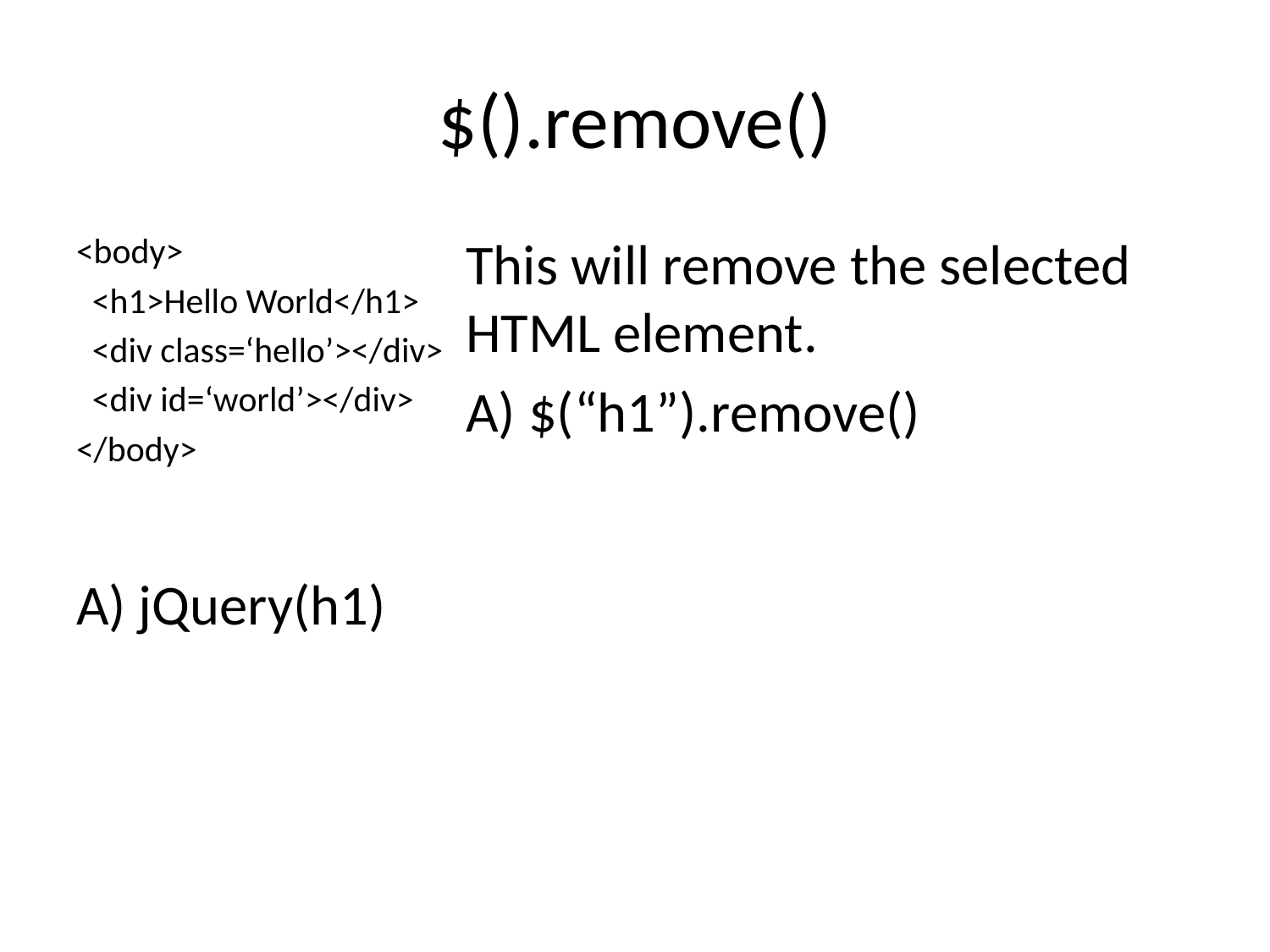

# $().remove()
<body>
  <h1>Hello World</h1>
  <div class=‘hello’></div>
  <div id=‘world’></div>
</body>
This will remove the selected HTML element.
A) $(“h1”).remove()
A) jQuery(h1)